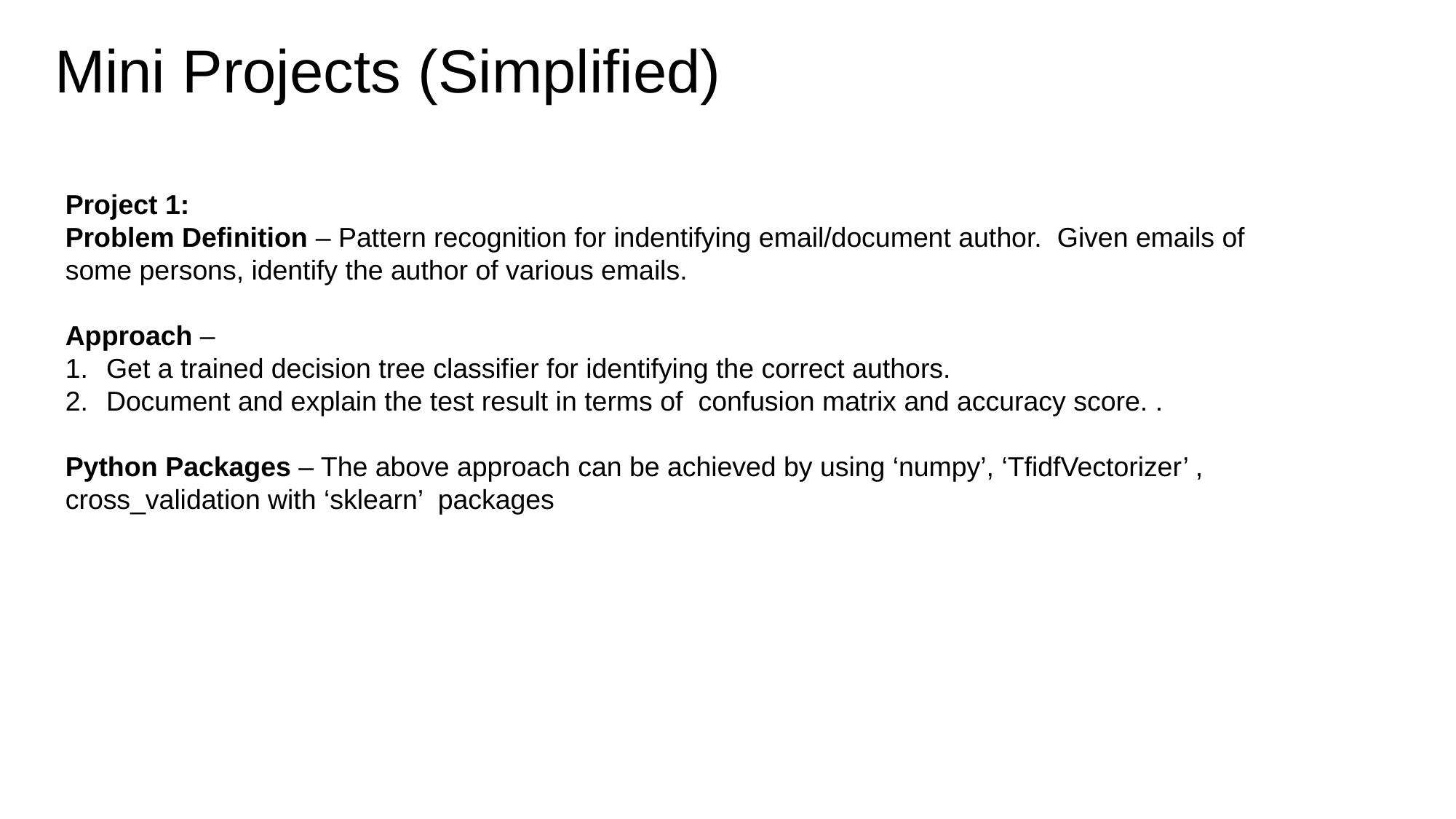

# Mini Projects (Simplified)
Project 1:
Problem Definition – Pattern recognition for indentifying email/document author.  Given emails of some persons, identify the author of various emails.

Approach –
Get a trained decision tree classifier for identifying the correct authors.
Document and explain the test result in terms of  confusion matrix and accuracy score. .

Python Packages – The above approach can be achieved by using ‘numpy’, ‘TfidfVectorizer’ , cross_validation with ‘sklearn’  packages